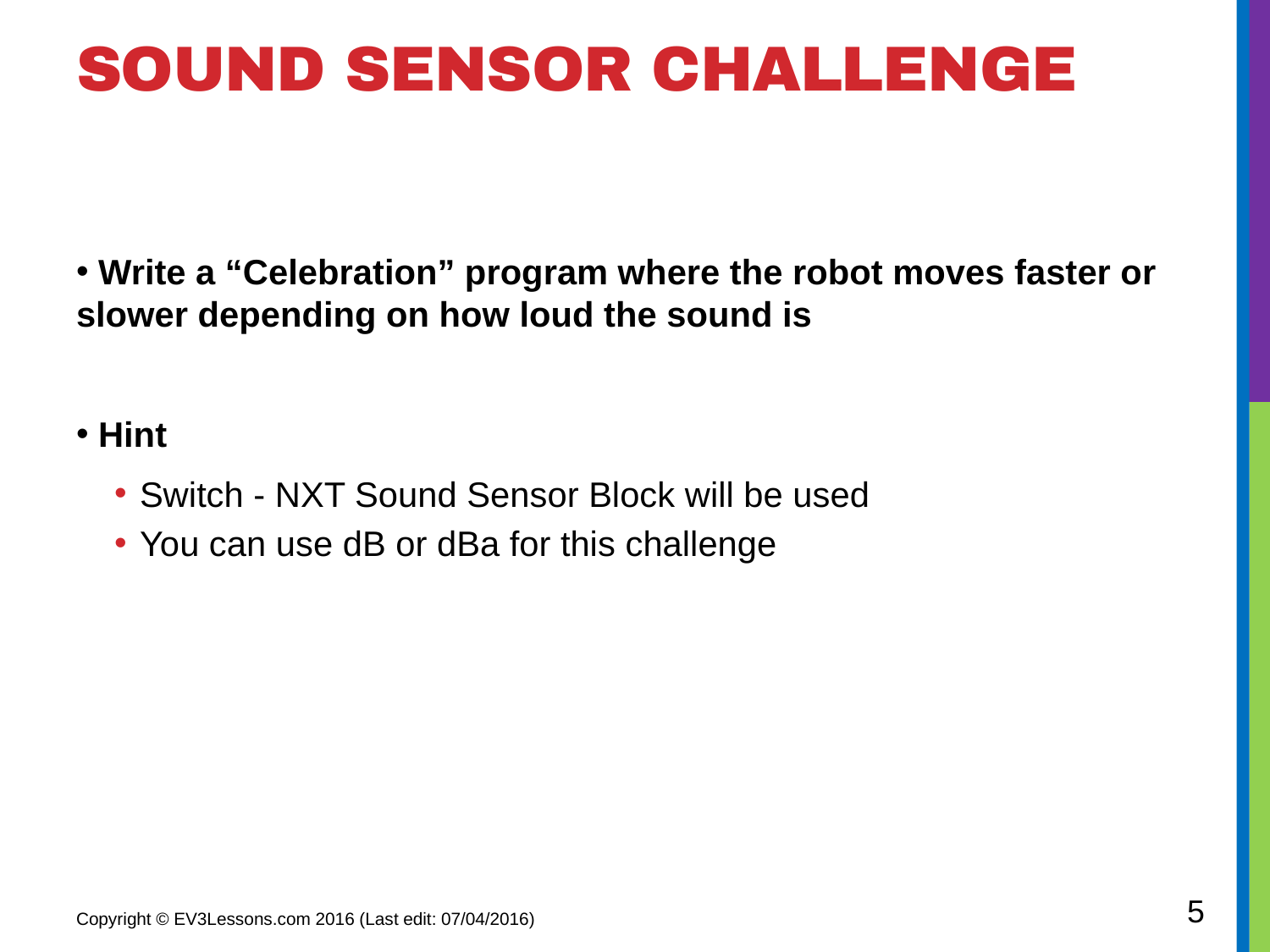

# Sound Sensor Challenge
 Write a “Celebration” program where the robot moves faster or slower depending on how loud the sound is

 Hint
Switch - NXT Sound Sensor Block will be used
You can use dB or dBa for this challenge

5
Copyright © EV3Lessons.com 2016 (Last edit: 07/04/2016)